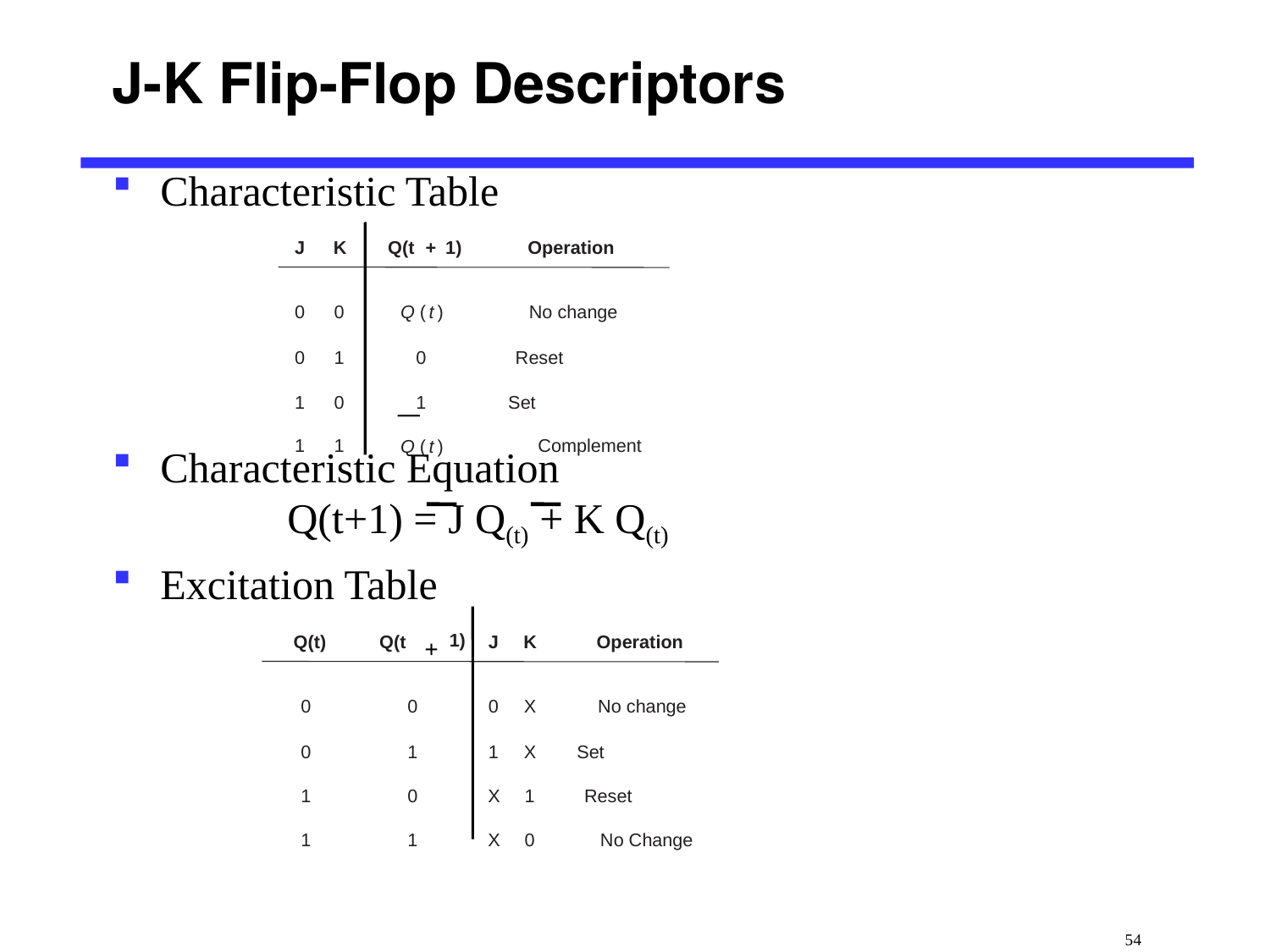

# J-K Flip-Flop Descriptors
Characteristic Table

Characteristic Equation
	Q(t+1) = J Q(t) + K Q(t)
Excitation Table

J
K
Q(t
 +
1)
Operation

0
0
Q
(
t
)
No change
0
1
0
Reset
1
0
1
Set
1
1
Complement
Q
(
t
)

+

1)
Q(t)
Q(t
J
K
Operation

0
0
0
X
No change
0
1
1
X
Set
1
0
X
1
Reset
1
1
X
0
No Change
                           54